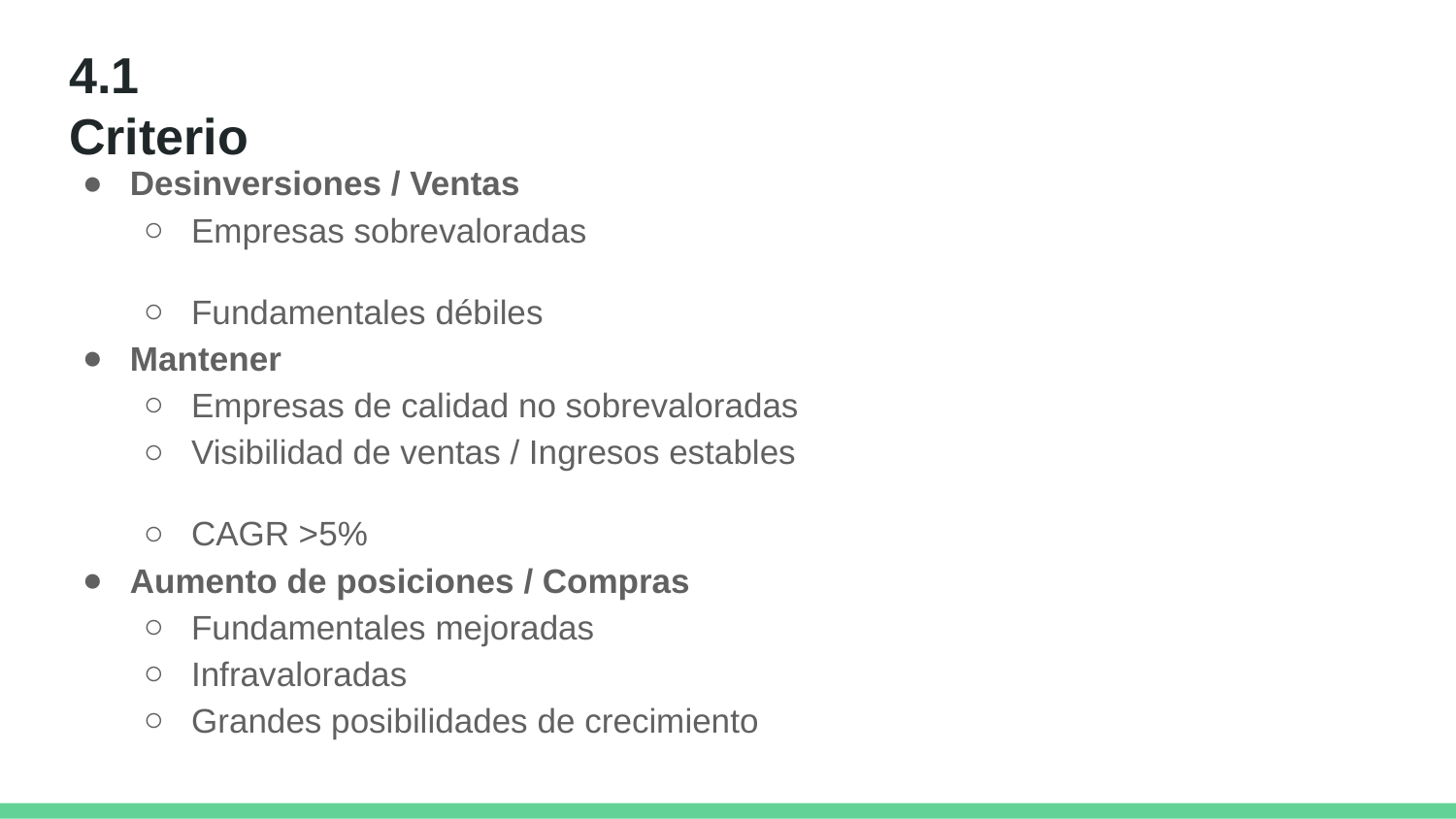

# 4.1 Criterio
Desinversiones / Ventas
Empresas sobrevaloradas
Fundamentales débiles
Mantener
Empresas de calidad no sobrevaloradas
Visibilidad de ventas / Ingresos estables
CAGR >5%
Aumento de posiciones / Compras
Fundamentales mejoradas
Infravaloradas
Grandes posibilidades de crecimiento